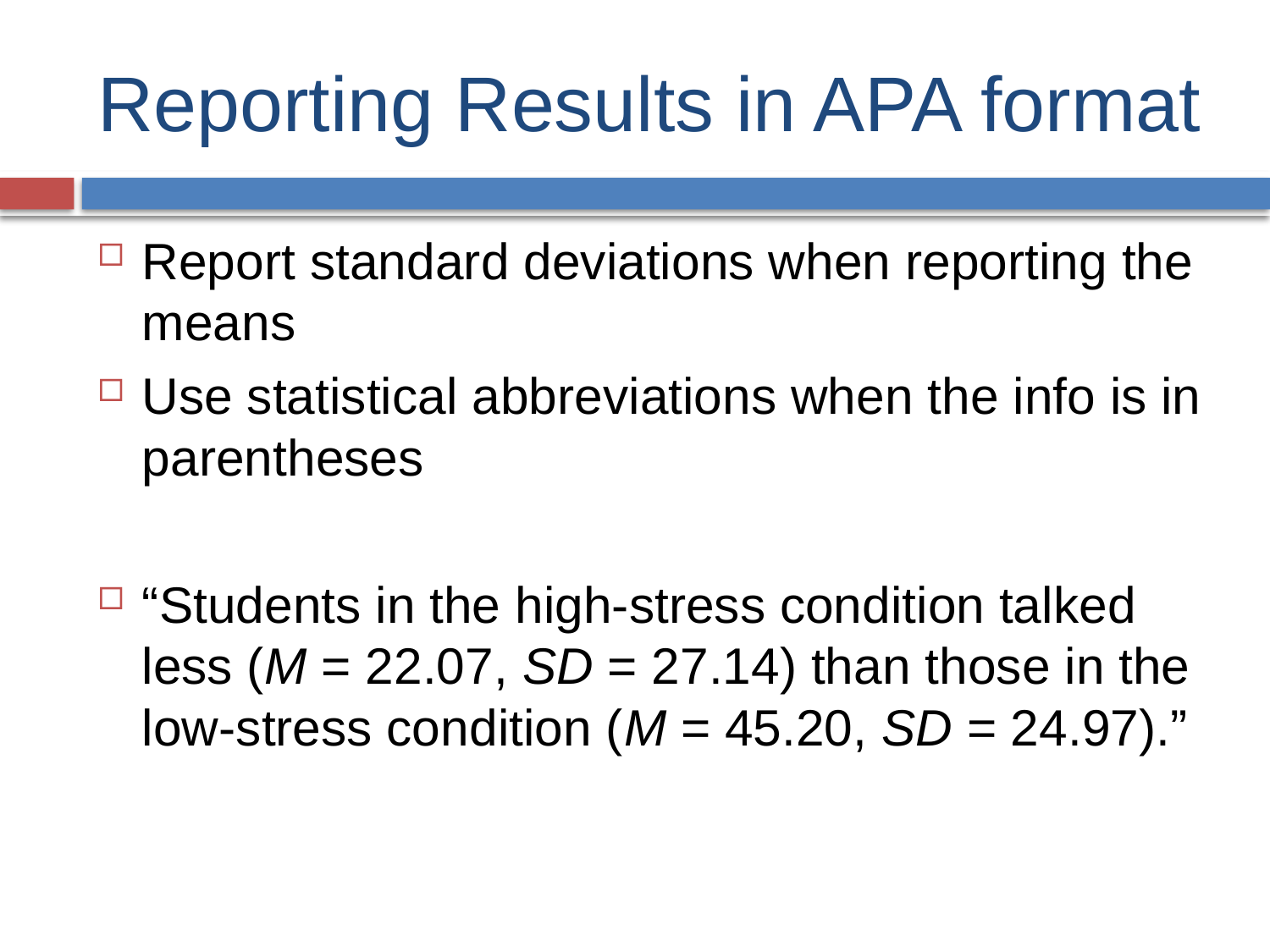

# Reporting Results in APA format
Report standard deviations when reporting the means
Use statistical abbreviations when the info is in parentheses

“Students in the high-stress condition talked less (M = 22.07, SD = 27.14) than those in the low-stress condition (M = 45.20, SD = 24.97).”